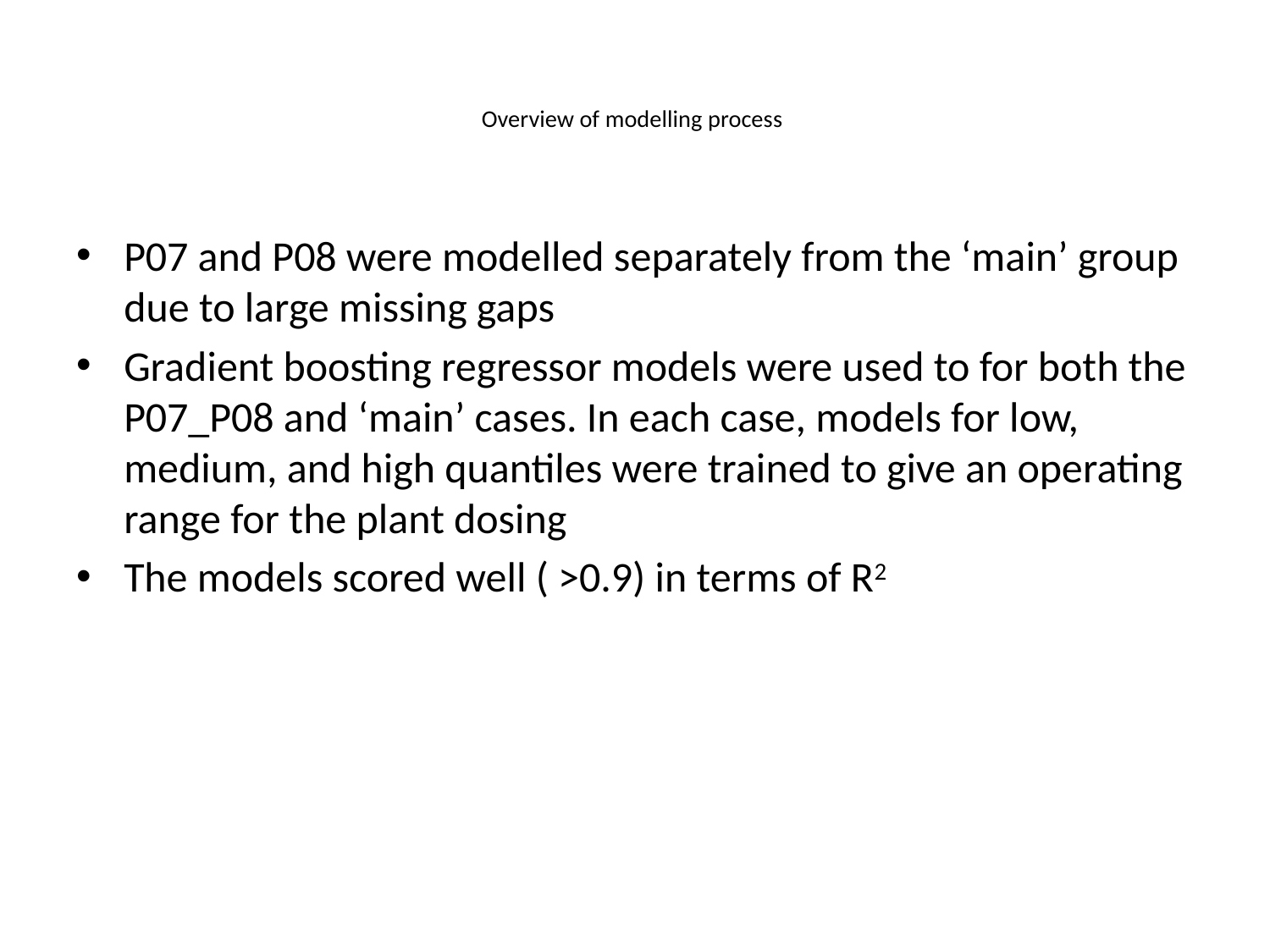

# Overview of modelling process
P07 and P08 were modelled separately from the ‘main’ group due to large missing gaps
Gradient boosting regressor models were used to for both the P07_P08 and ‘main’ cases. In each case, models for low, medium, and high quantiles were trained to give an operating range for the plant dosing
The models scored well ( >0.9) in terms of R2